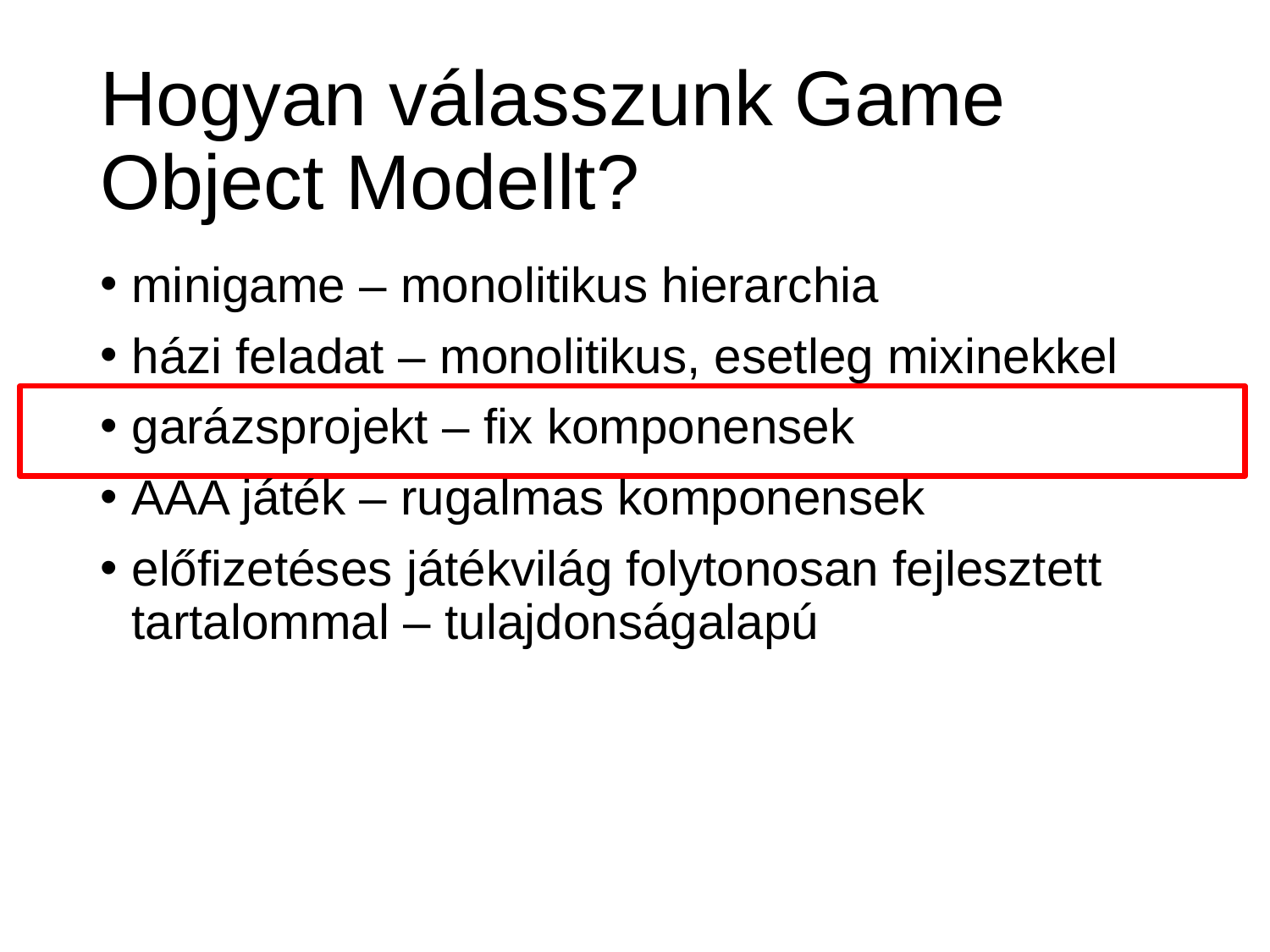

# Hogyan válasszunk Game Object Modellt?
minigame – monolitikus hierarchia
házi feladat – monolitikus, esetleg mixinekkel
garázsprojekt – fix komponensek
AAA játék – rugalmas komponensek
előfizetéses játékvilág folytonosan fejlesztett tartalommal – tulajdonságalapú